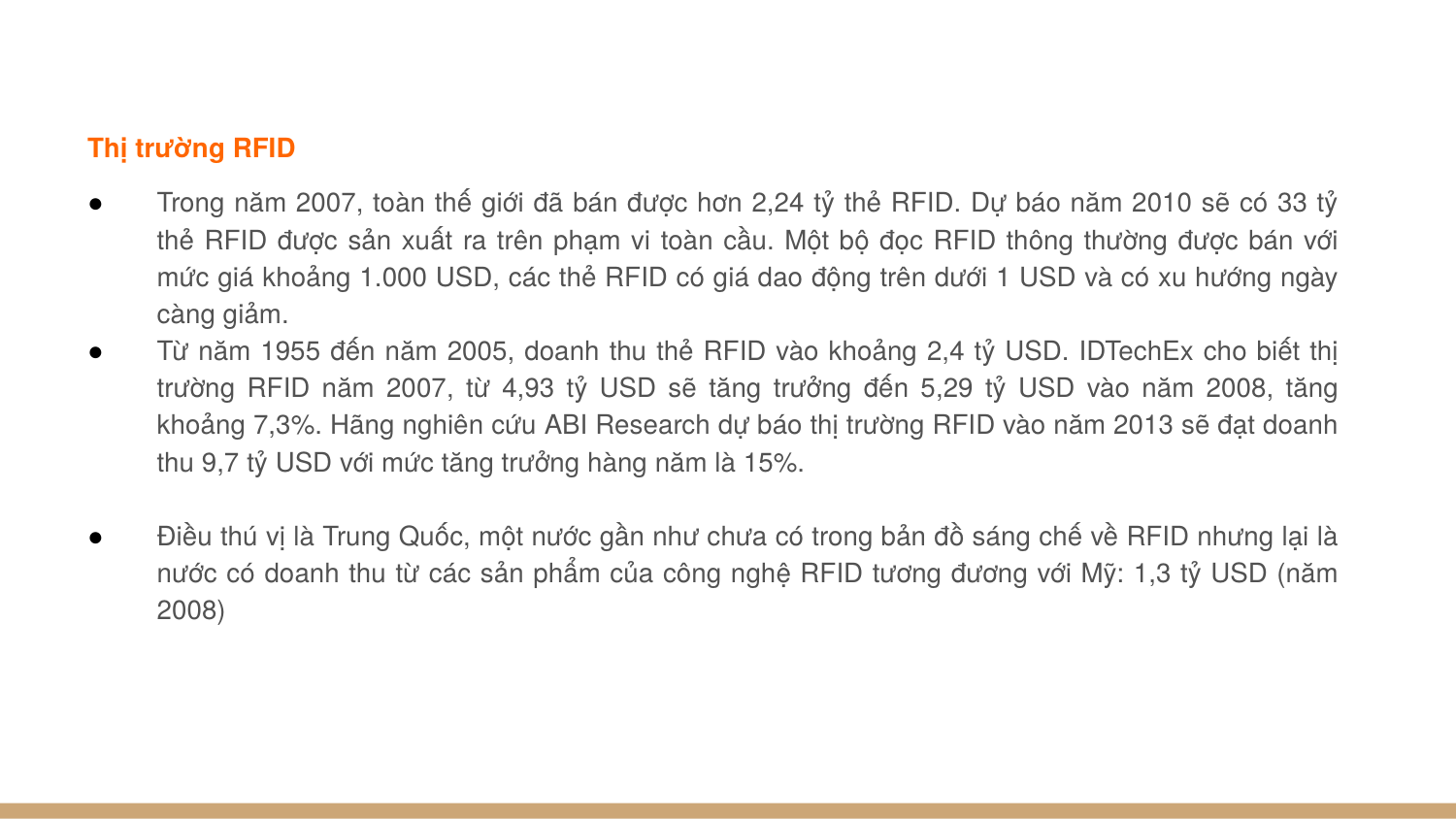

Thị trường RFID
Trong năm 2007, toàn thế giới đã bán được hơn 2,24 tỷ thẻ RFID. Dự báo năm 2010 sẽ có 33 tỷ thẻ RFID được sản xuất ra trên phạm vi toàn cầu. Một bộ đọc RFID thông thường được bán với mức giá khoảng 1.000 USD, các thẻ RFID có giá dao động trên dưới 1 USD và có xu hướng ngày càng giảm.
Từ năm 1955 đến năm 2005, doanh thu thẻ RFID vào khoảng 2,4 tỷ USD. IDTechEx cho biết thị trường RFID năm 2007, từ 4,93 tỷ USD sẽ tăng trưởng đến 5,29 tỷ USD vào năm 2008, tăng khoảng 7,3%. Hãng nghiên cứu ABI Research dự báo thị trường RFID vào năm 2013 sẽ đạt doanh thu 9,7 tỷ USD với mức tăng trưởng hàng năm là 15%.

Điều thú vị là Trung Quốc, một nước gần như chưa có trong bản đồ sáng chế về RFID nhưng lại là nước có doanh thu từ các sản phẩm của công nghệ RFID tương đương với Mỹ: 1,3 tỷ USD (năm 2008)